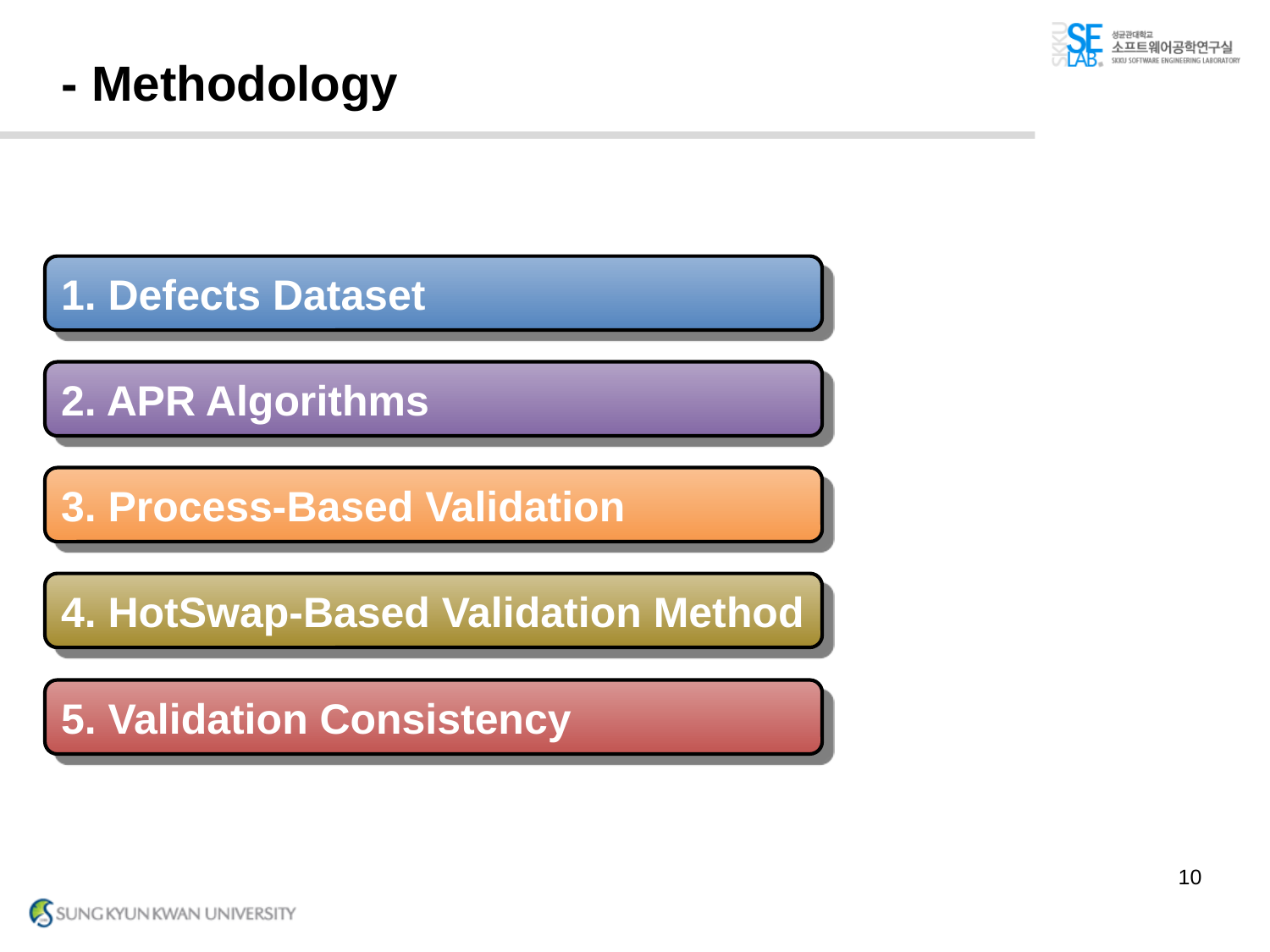

# - Methodology
1. Defects Dataset
2. APR Algorithms
3. Process-Based Validation
4. HotSwap-Based Validation Method
5. Validation Consistency
10